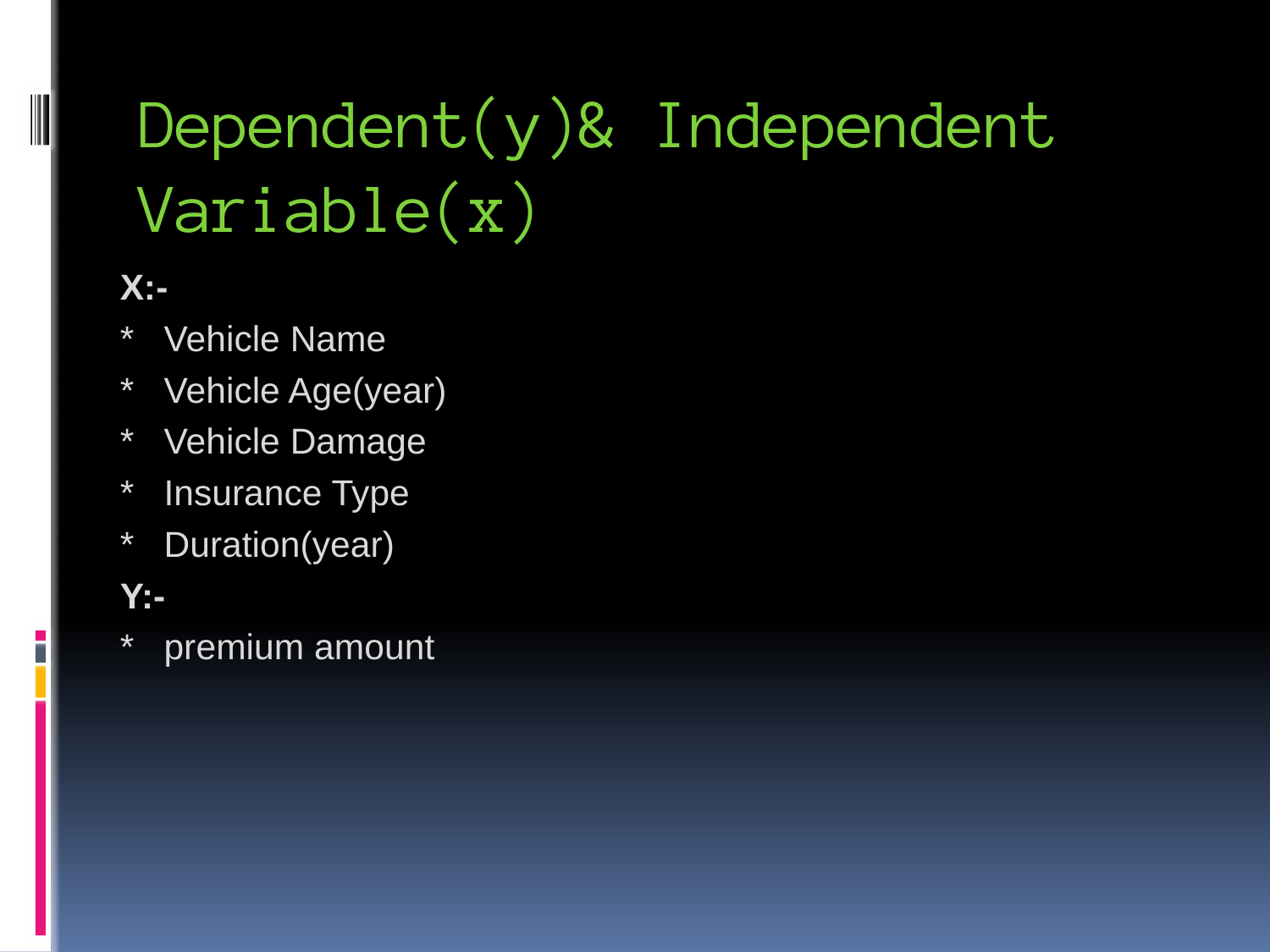

# Dependent(y)& Independent Variable(x)
X:-
*   Vehicle Name
*   Vehicle Age(year)
*   Vehicle Damage
*   Insurance Type
*   Duration(year)
Y:-
*   premium amount